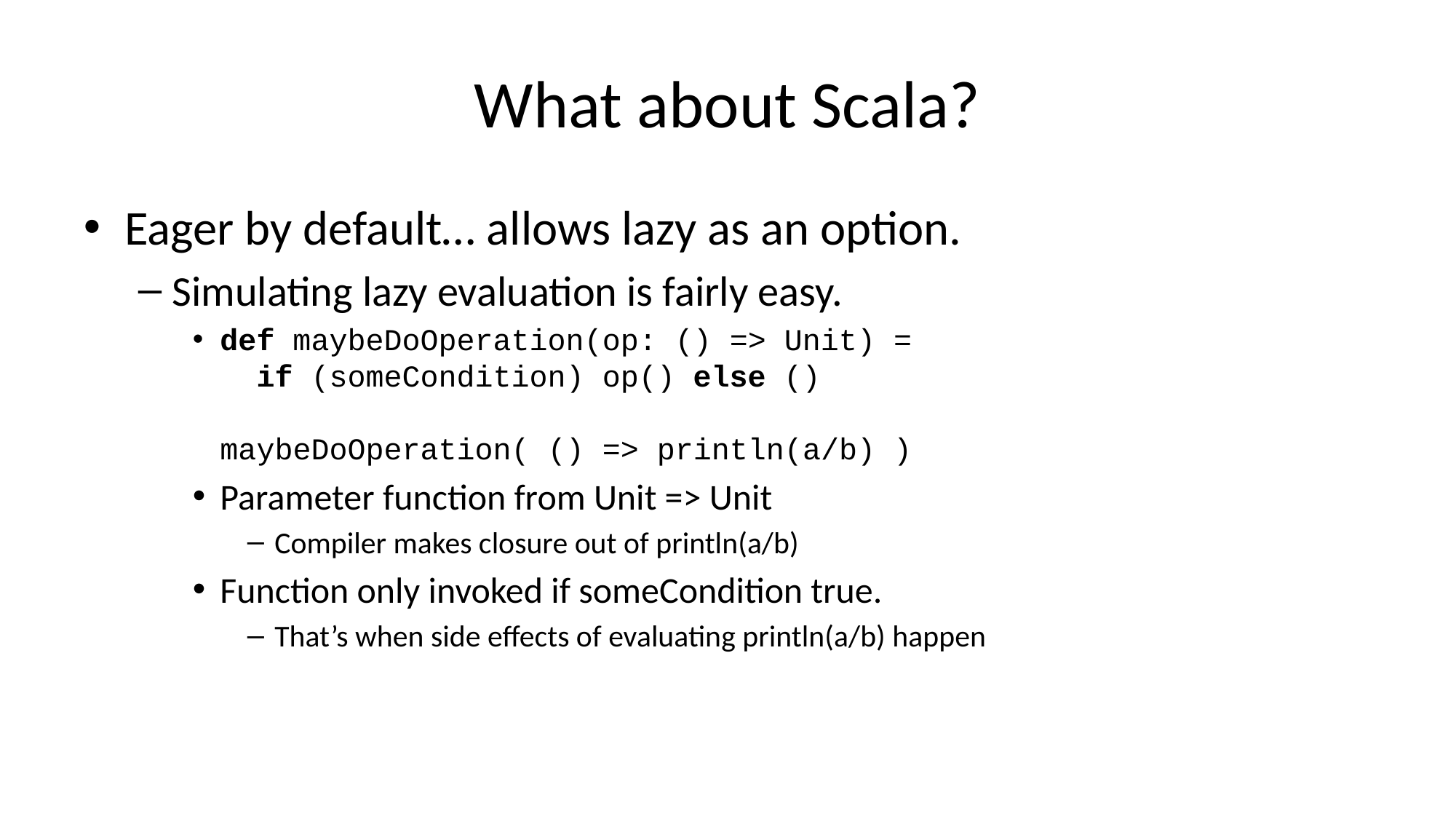

# What about Scala?
Eager by default… allows lazy as an option.
Simulating lazy evaluation is fairly easy.
def maybeDoOperation(op: () => Unit) =
  if (someCondition) op() else ()
maybeDoOperation( () => println(a/b) )
Parameter function from Unit => Unit
Compiler makes closure out of println(a/b)
Function only invoked if someCondition true.
That’s when side effects of evaluating println(a/b) happen